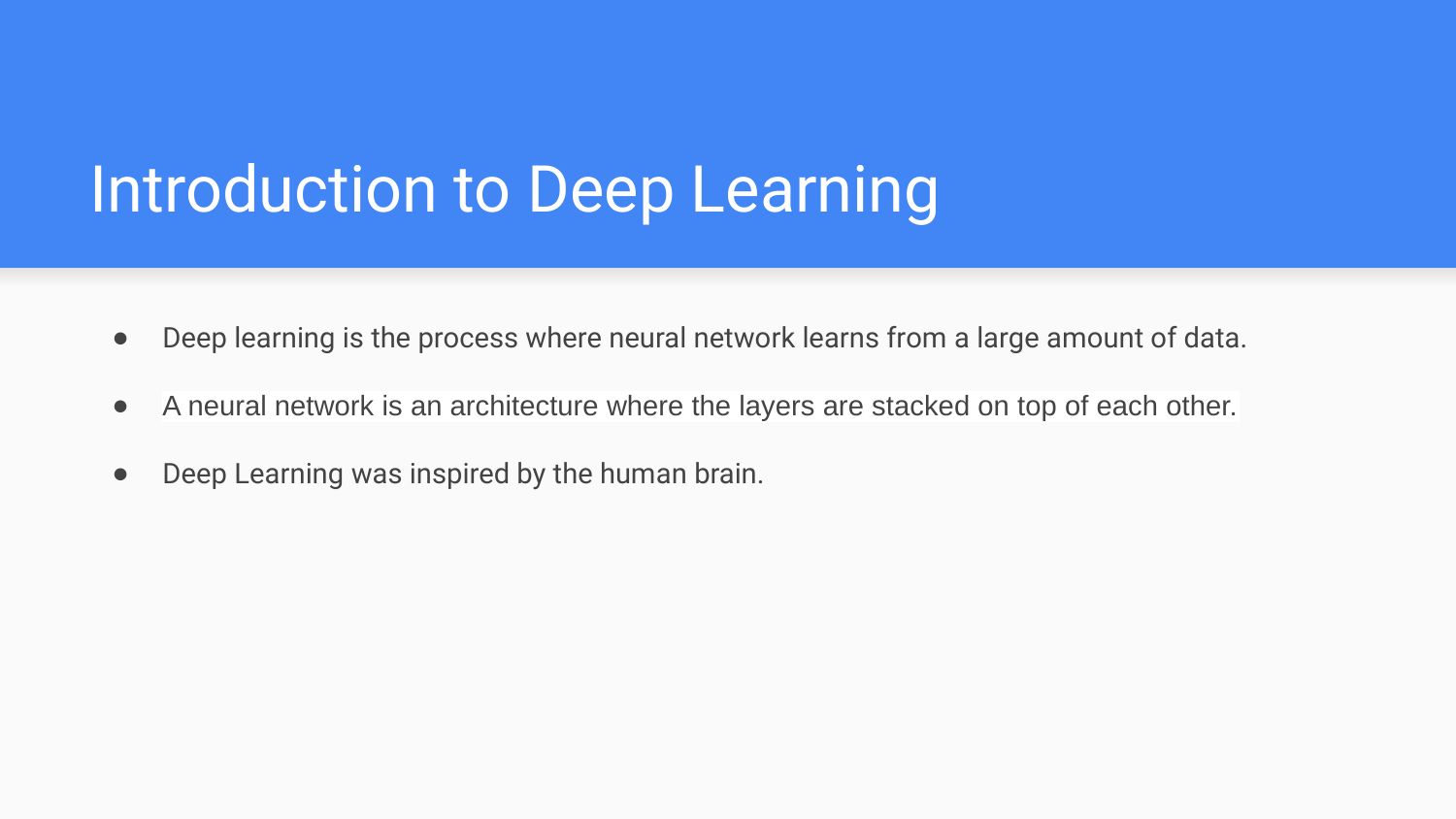

# Introduction to Deep Learning
Deep learning is the process where neural network learns from a large amount of data.

A neural network is an architecture where the layers are stacked on top of each other.

Deep Learning was inspired by the human brain.